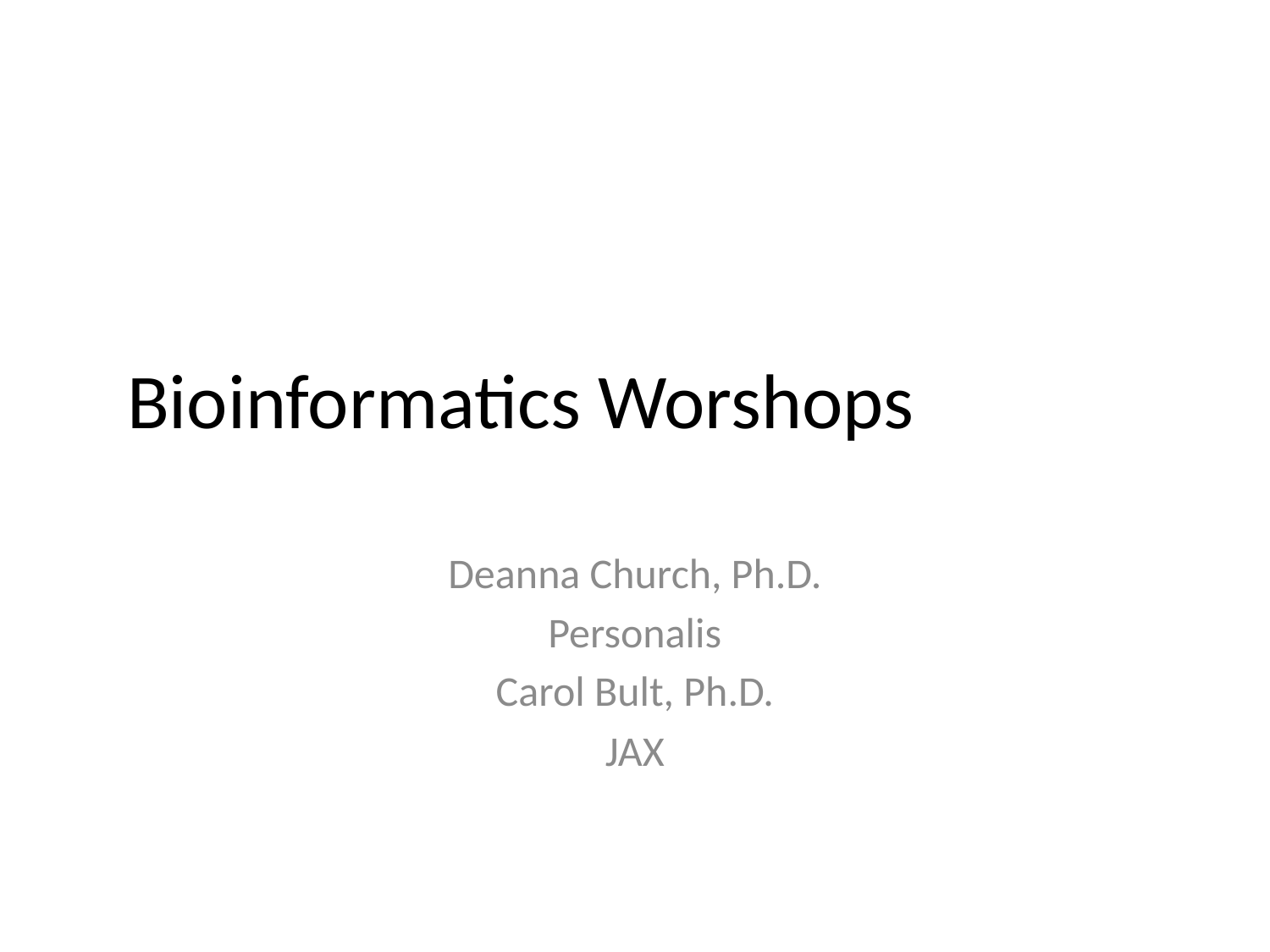

# Bioinformatics Worshops
Deanna Church, Ph.D.
Personalis
Carol Bult, Ph.D.
JAX